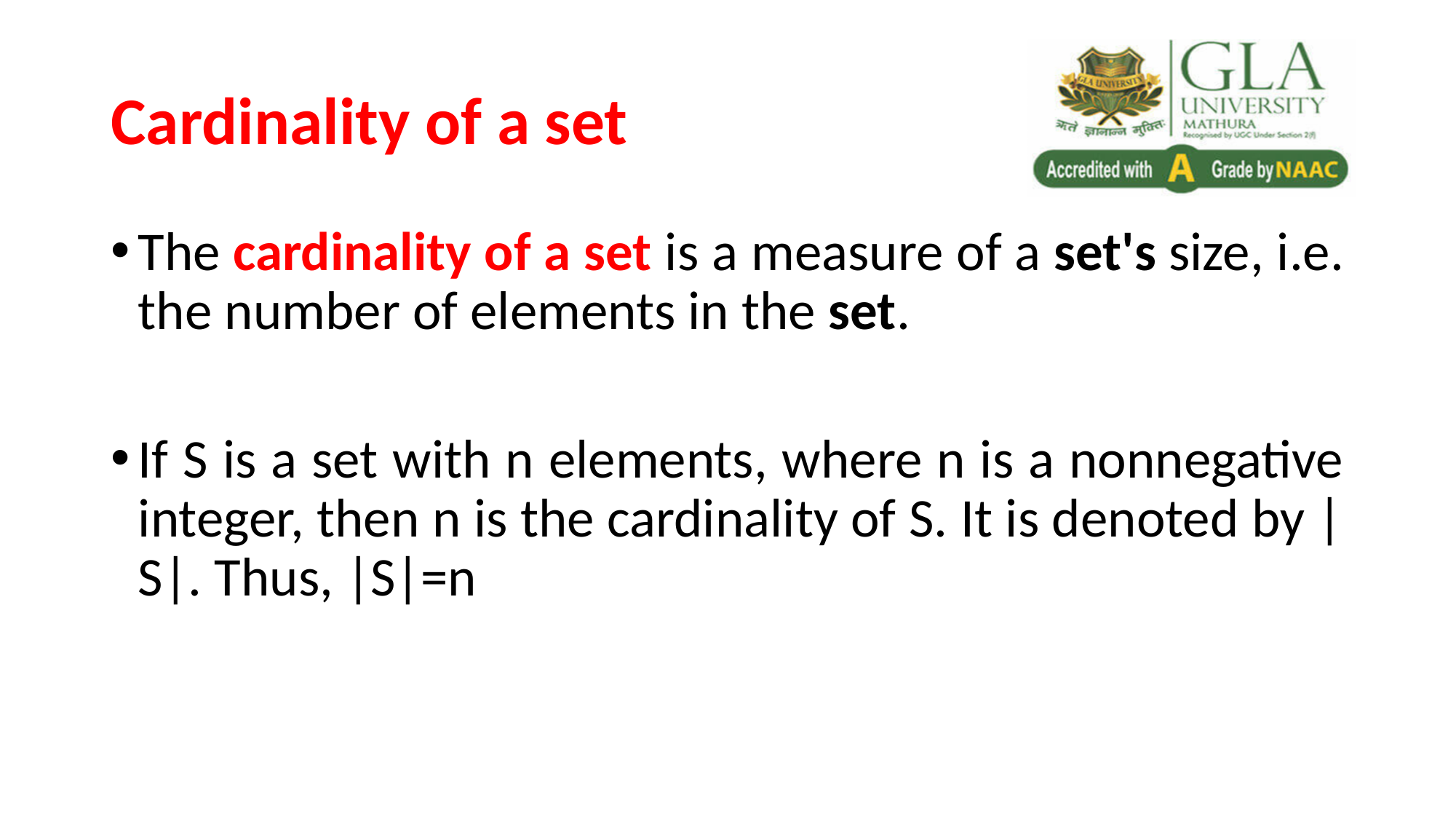

# Cardinality of a set
The cardinality of a set is a measure of a set's size, i.e. the number of elements in the set.

If S is a set with n elements, where n is a nonnegative integer, then n is the cardinality of S. It is denoted by |S|. Thus, |S|=n